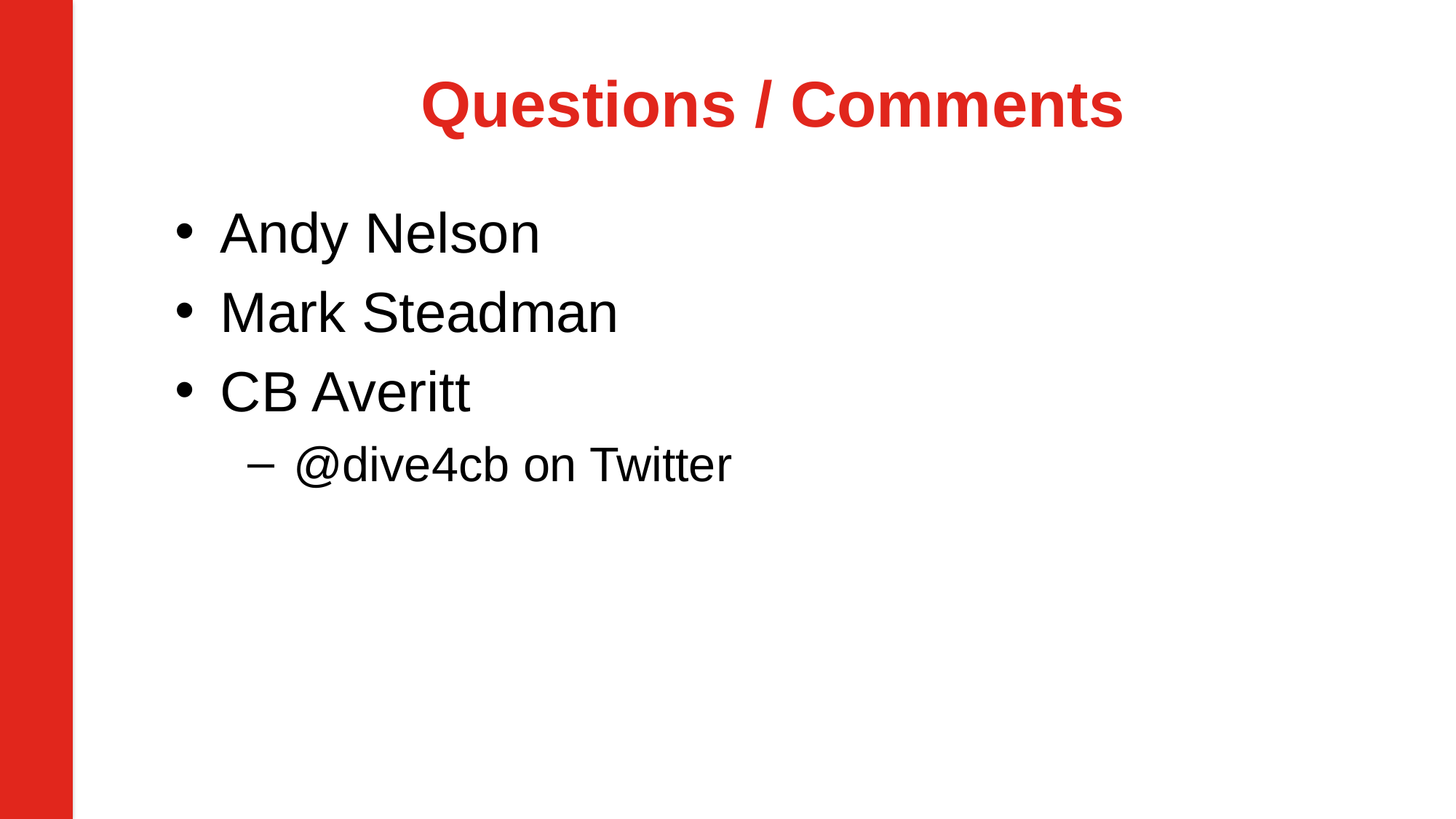

# Questions / Comments
Andy Nelson
Mark Steadman
CB Averitt
@dive4cb on Twitter